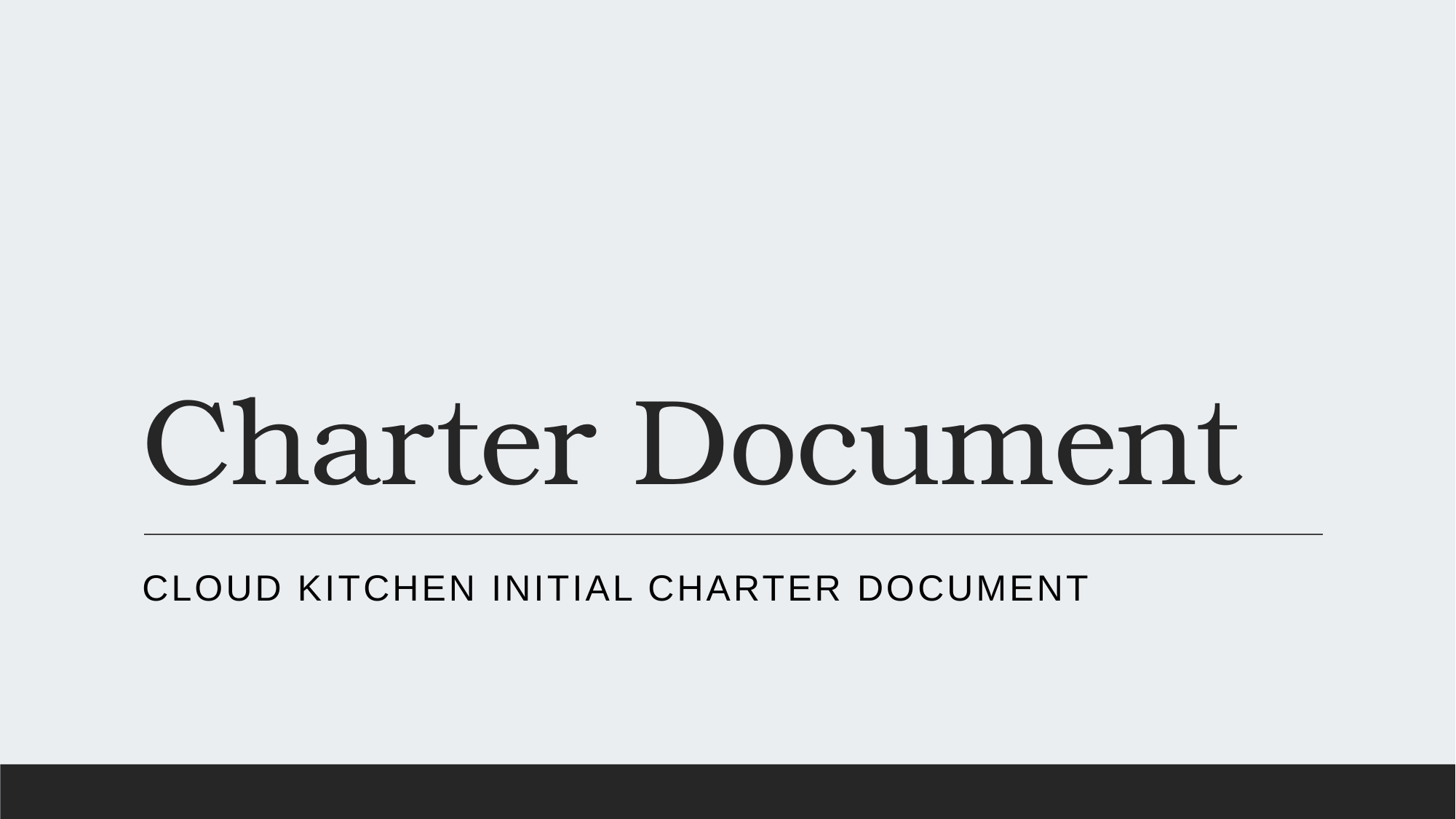

# Charter Document
Cloud kitchen initial charter document